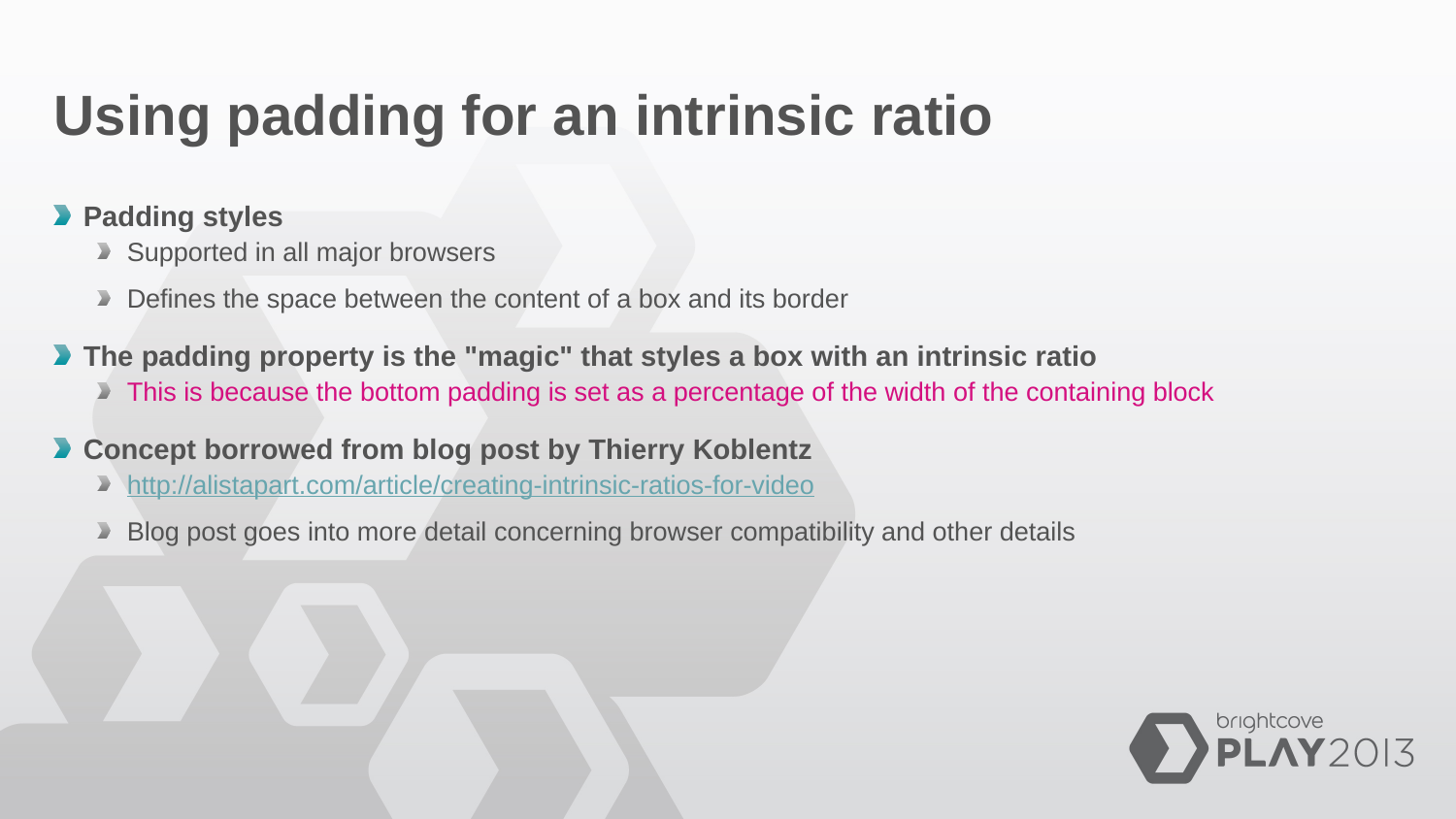

# Using padding for an intrinsic ratio
Padding styles
Supported in all major browsers
Defines the space between the content of a box and its border
The padding property is the "magic" that styles a box with an intrinsic ratio
This is because the bottom padding is set as a percentage of the width of the containing block
Concept borrowed from blog post by Thierry Koblentz
http://alistapart.com/article/creating-intrinsic-ratios-for-video
Blog post goes into more detail concerning browser compatibility and other details